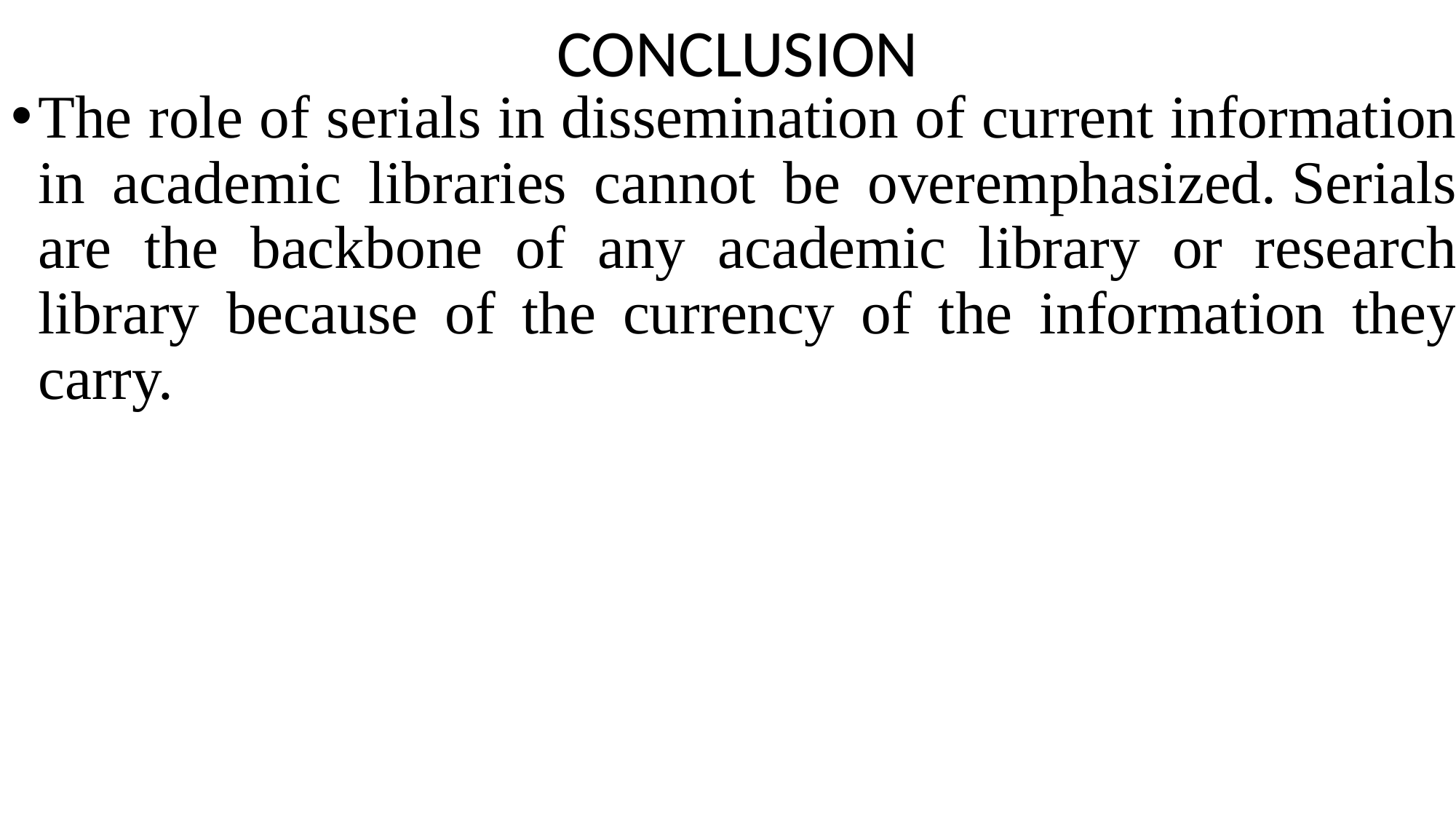

# CONCLUSION
The role of serials in dissemination of current information in academic libraries cannot be overemphasized. Serials are the backbone of any academic library or research library because of the currency of the information they carry.